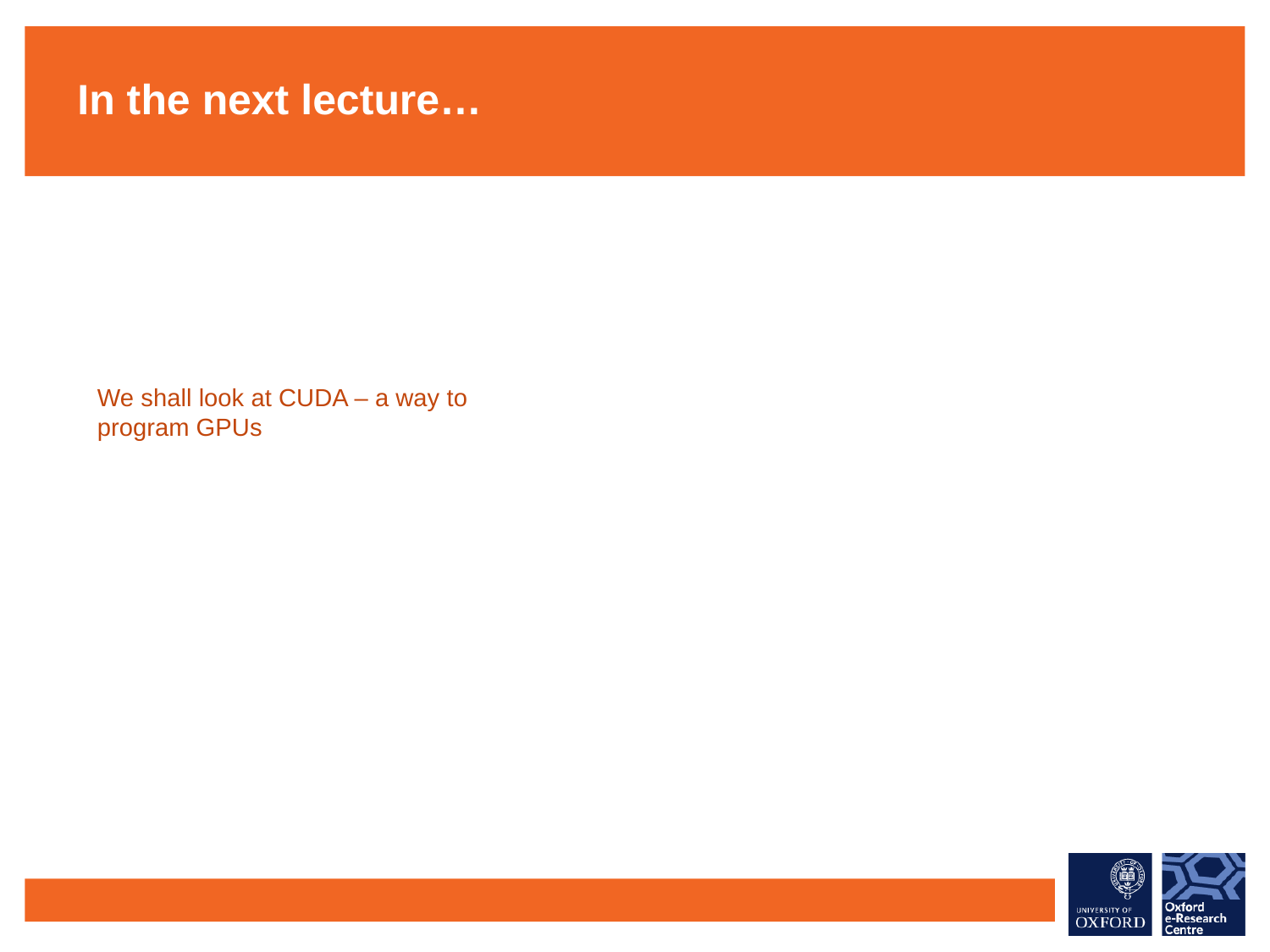

In the next lecture…
We shall look at CUDA – a way to program GPUs